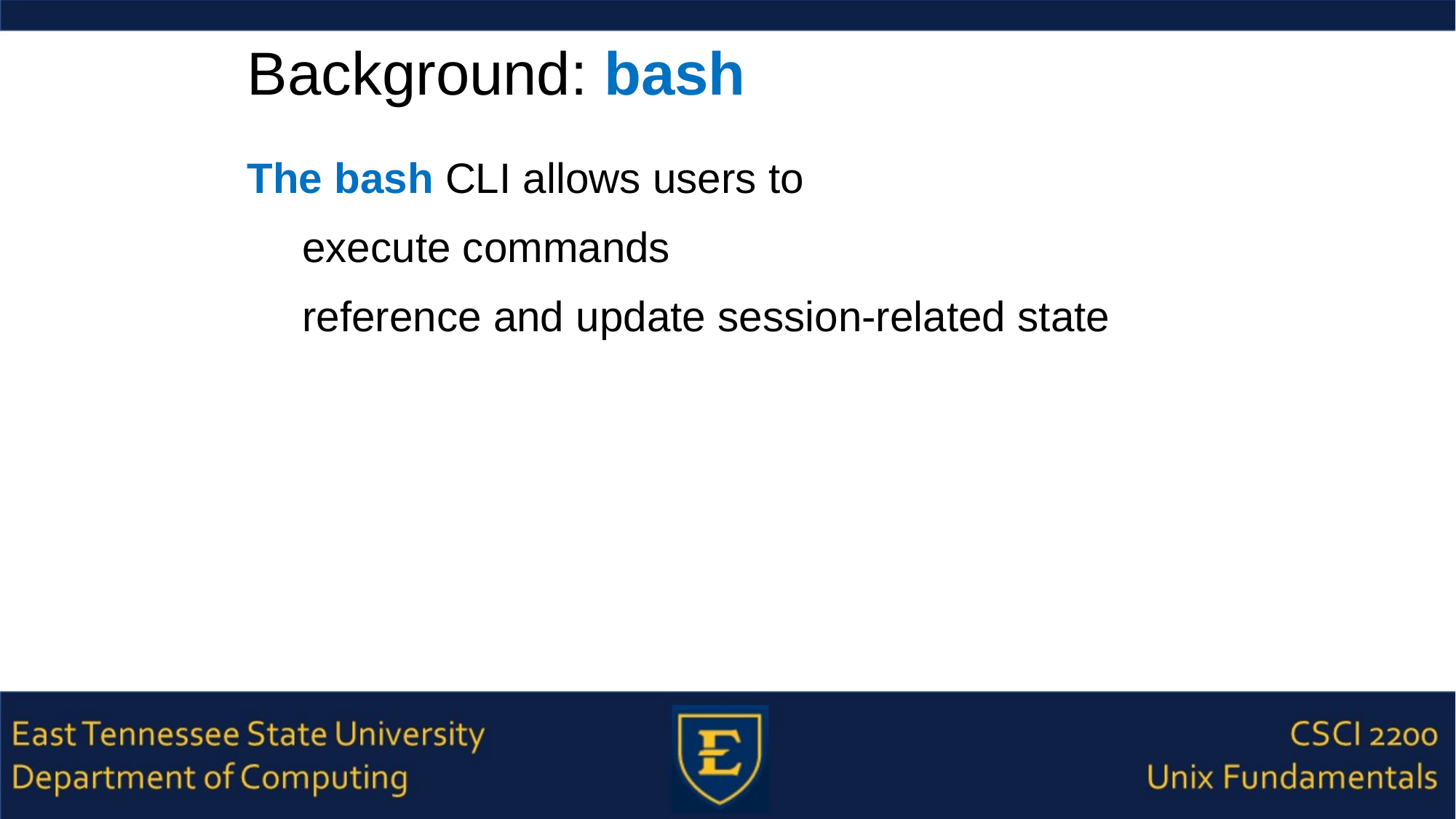

# Background: bash
The bash CLI allows users to
execute commands
reference and update session-related state